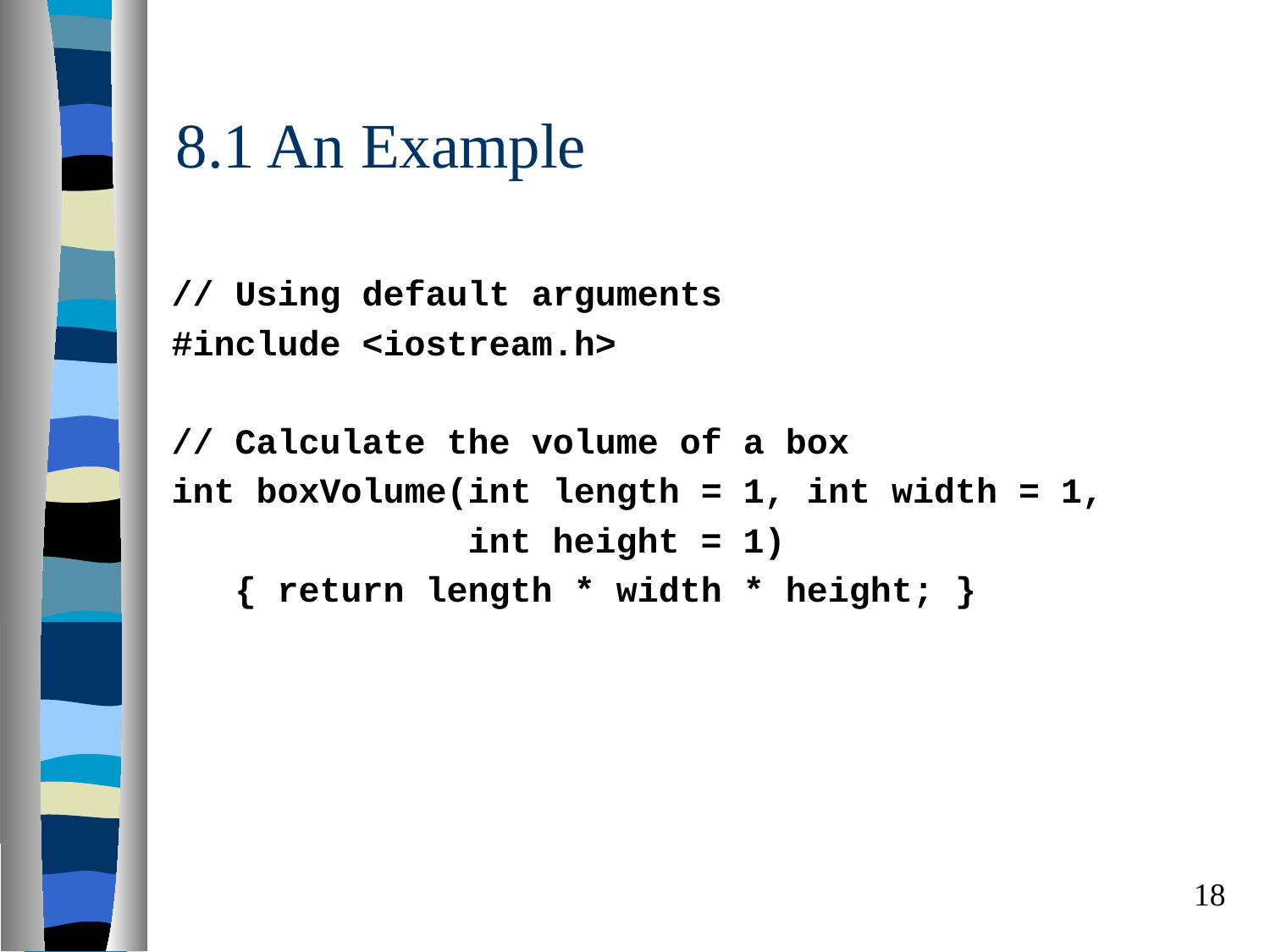

# 8.1 An Example
// Using default arguments
#include <iostream.h>

// Calculate the volume of a box
int boxVolume(int length = 1, int width = 1,
              int height = 1)
   { return length * width * height; }

18